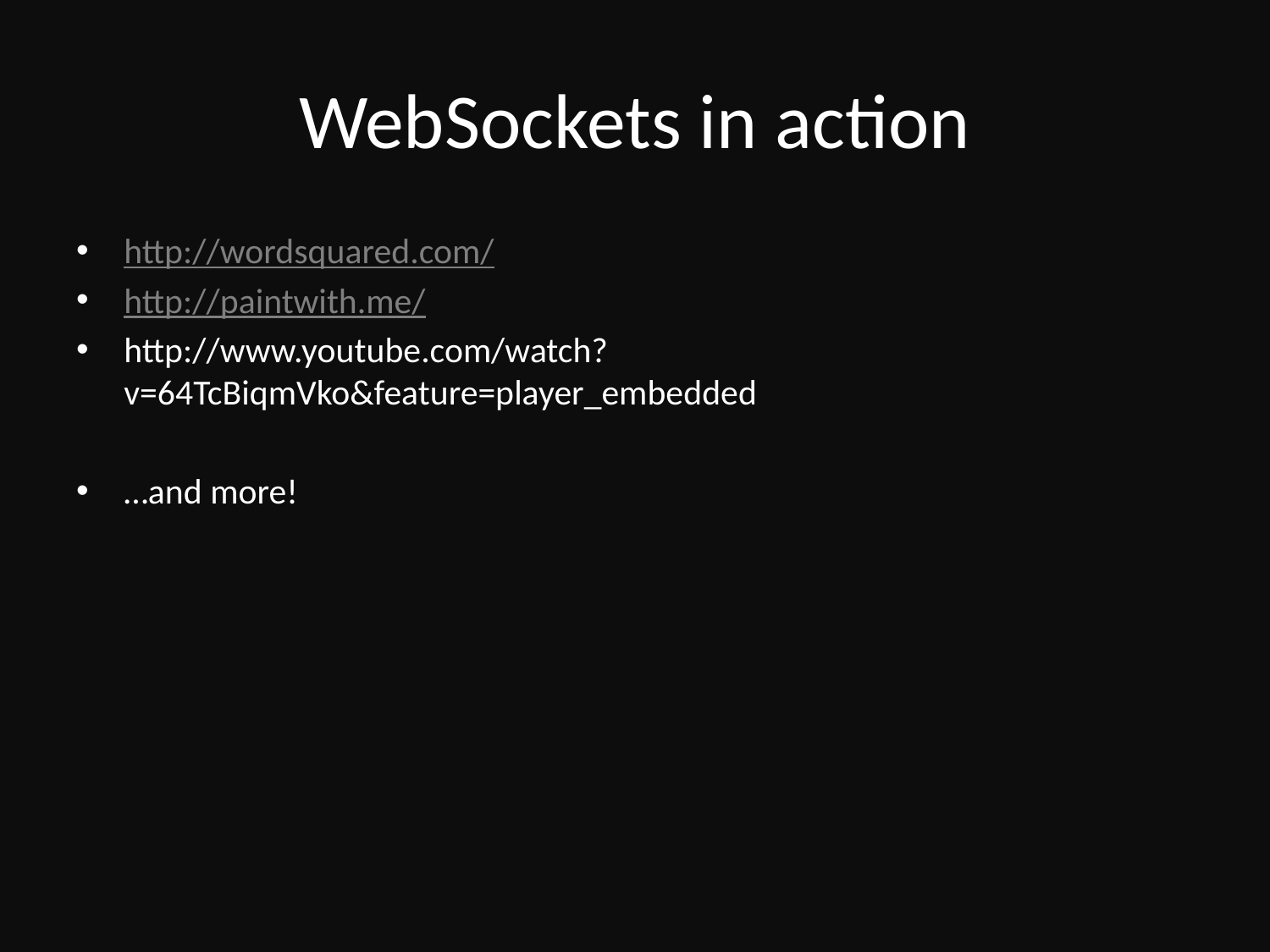

# WebSockets in action
http://wordsquared.com/
http://paintwith.me/
http://www.youtube.com/watch?v=64TcBiqmVko&feature=player_embedded

…and more!